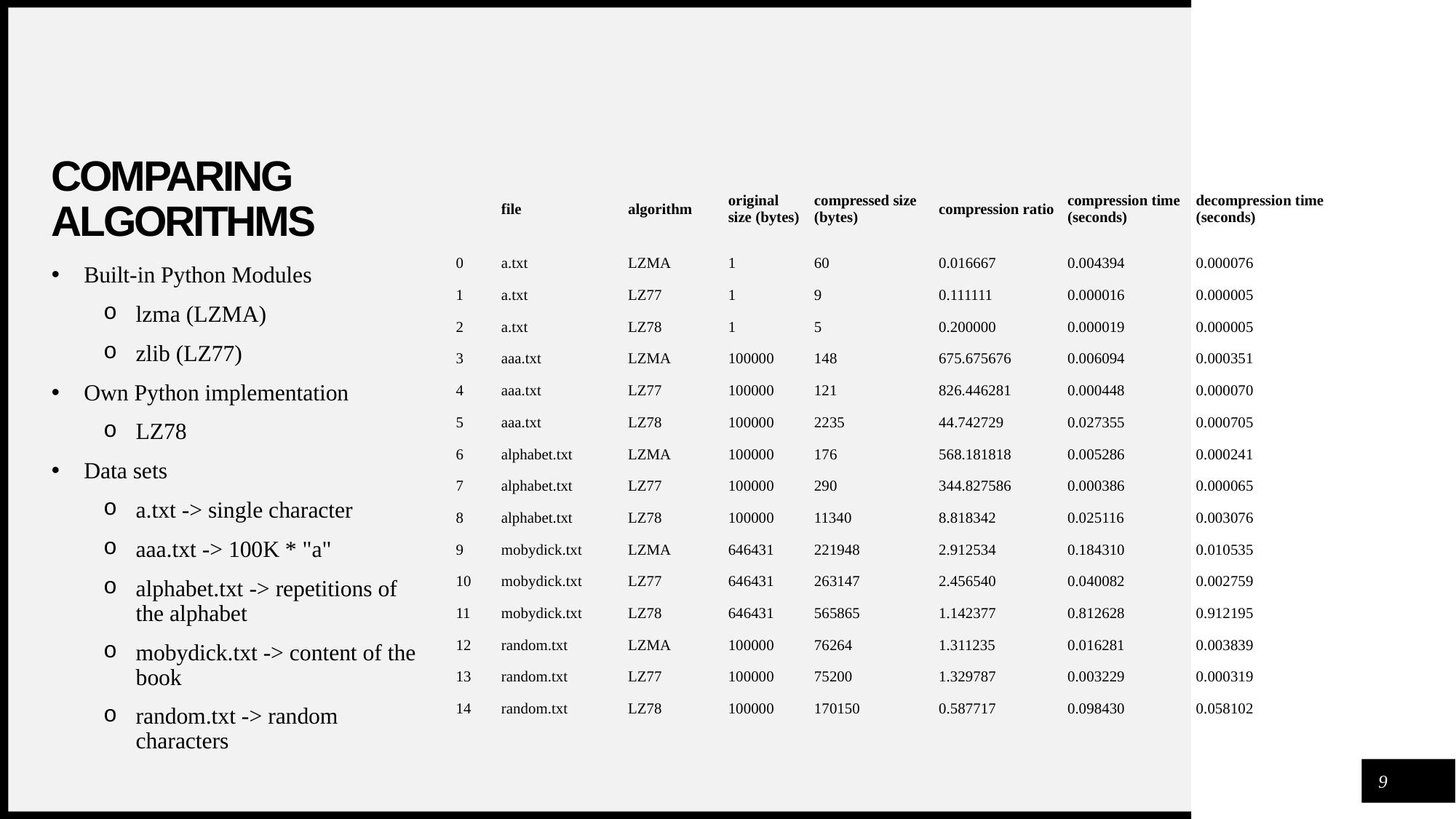

# Comparing algorithms
|  | file | algorithm | original size (bytes) | compressed size (bytes) | compression ratio | compression time (seconds) | decompression time (seconds) |
| --- | --- | --- | --- | --- | --- | --- | --- |
| 0 | a.txt | LZMA | 1 | 60 | 0.016667 | 0.004394 | 0.000076 |
| 1 | a.txt | LZ77 | 1 | 9 | 0.111111 | 0.000016 | 0.000005 |
| 2 | a.txt | LZ78 | 1 | 5 | 0.200000 | 0.000019 | 0.000005 |
| 3 | aaa.txt | LZMA | 100000 | 148 | 675.675676 | 0.006094 | 0.000351 |
| 4 | aaa.txt | LZ77 | 100000 | 121 | 826.446281 | 0.000448 | 0.000070 |
| 5 | aaa.txt | LZ78 | 100000 | 2235 | 44.742729 | 0.027355 | 0.000705 |
| 6 | alphabet.txt | LZMA | 100000 | 176 | 568.181818 | 0.005286 | 0.000241 |
| 7 | alphabet.txt | LZ77 | 100000 | 290 | 344.827586 | 0.000386 | 0.000065 |
| 8 | alphabet.txt | LZ78 | 100000 | 11340 | 8.818342 | 0.025116 | 0.003076 |
| 9 | mobydick.txt | LZMA | 646431 | 221948 | 2.912534 | 0.184310 | 0.010535 |
| 10 | mobydick.txt | LZ77 | 646431 | 263147 | 2.456540 | 0.040082 | 0.002759 |
| 11 | mobydick.txt | LZ78 | 646431 | 565865 | 1.142377 | 0.812628 | 0.912195 |
| 12 | random.txt | LZMA | 100000 | 76264 | 1.311235 | 0.016281 | 0.003839 |
| 13 | random.txt | LZ77 | 100000 | 75200 | 1.329787 | 0.003229 | 0.000319 |
| 14 | random.txt | LZ78 | 100000 | 170150 | 0.587717 | 0.098430 | 0.058102 |
Built-in Python Modules
lzma (LZMA)
zlib (LZ77)
Own Python implementation
LZ78
Data sets
a.txt -> single character
aaa.txt -> 100K * "a"
alphabet.txt -> repetitions of the alphabet
mobydick.txt -> content of the book
random.txt -> random characters

9